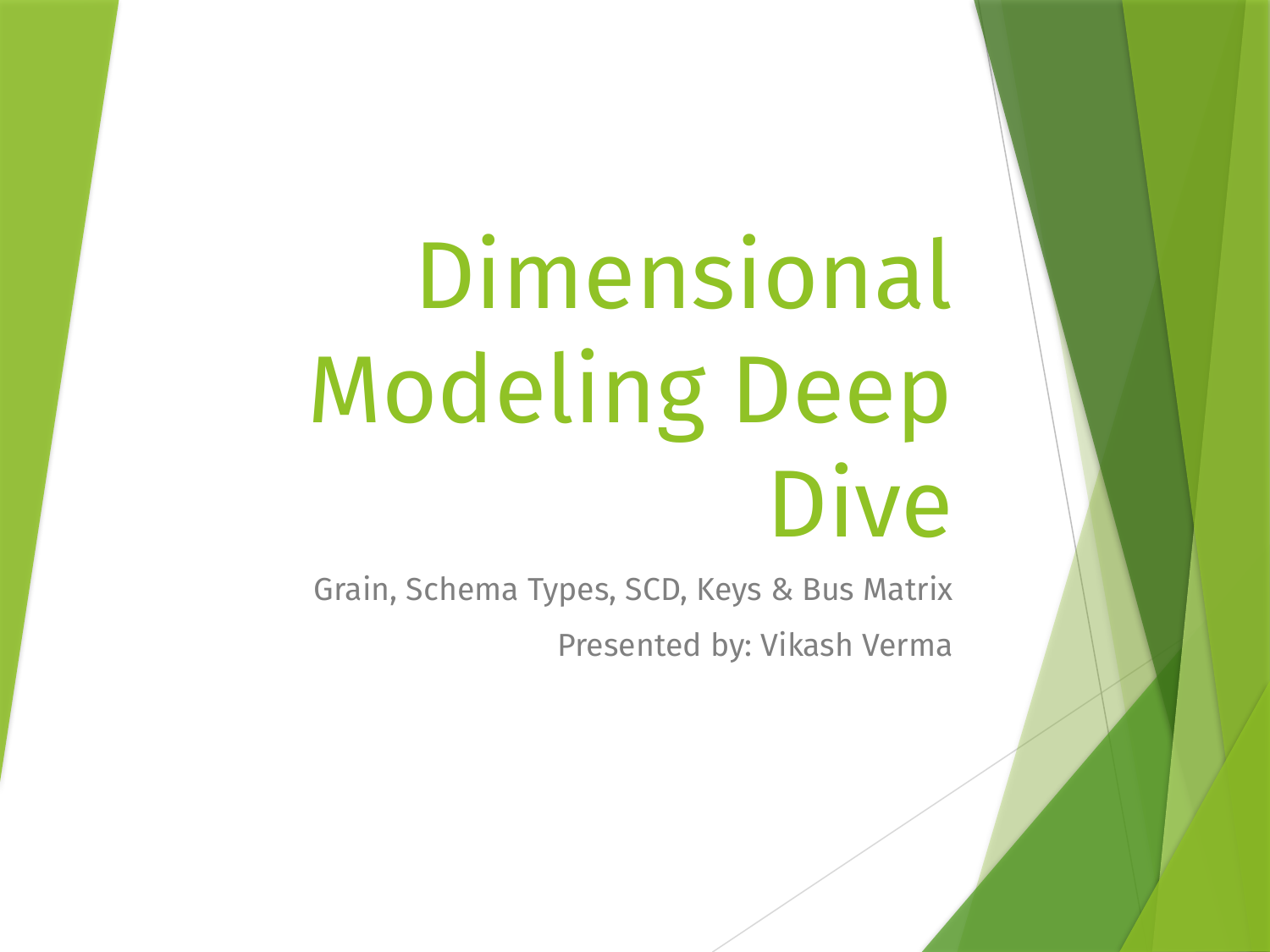

# Dimensional Modeling Deep Dive
Grain, Schema Types, SCD, Keys & Bus Matrix
Presented by: Vikash Verma